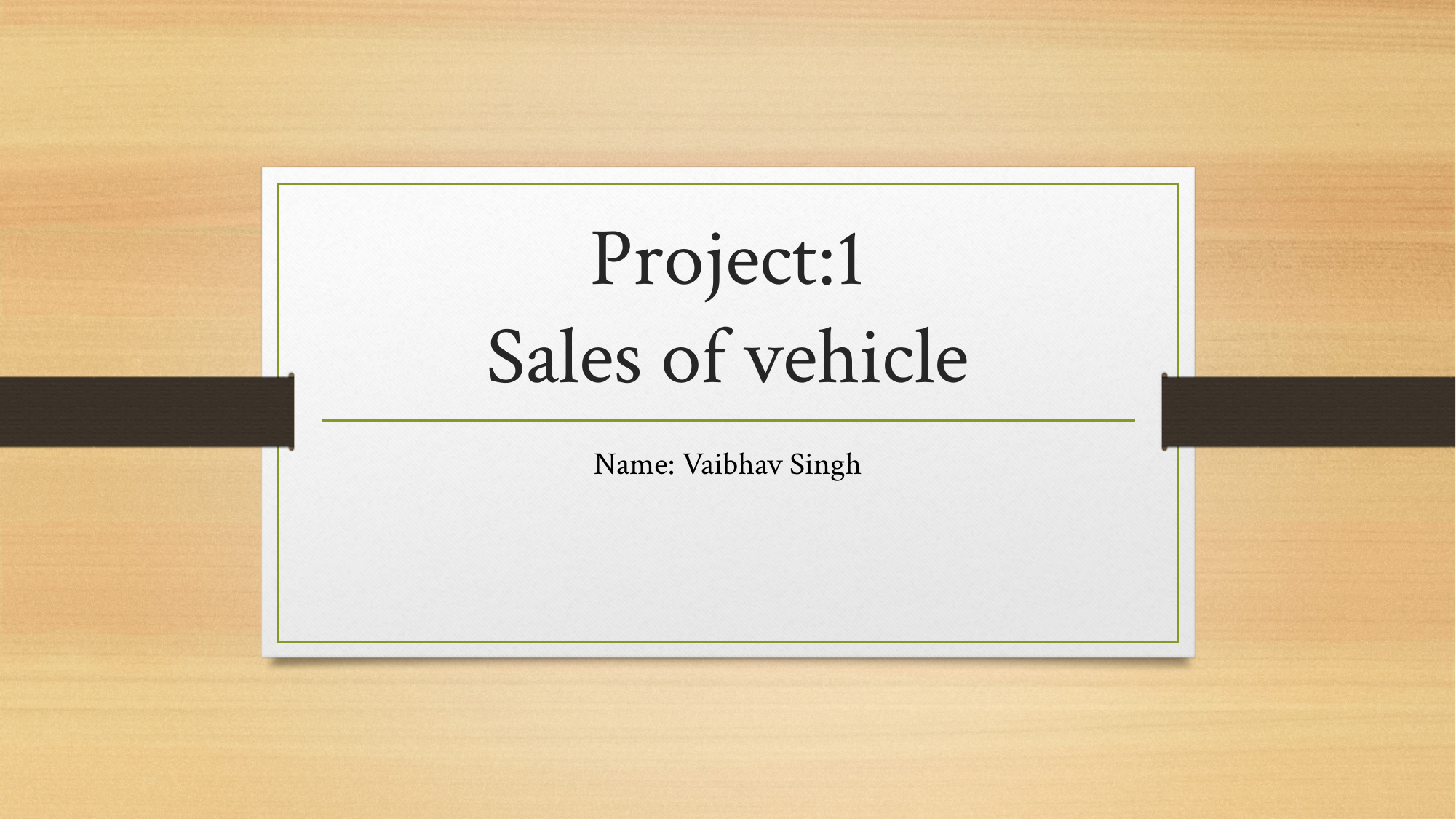

# Project:1 Sales of vehicle
Name: Vaibhav Singh